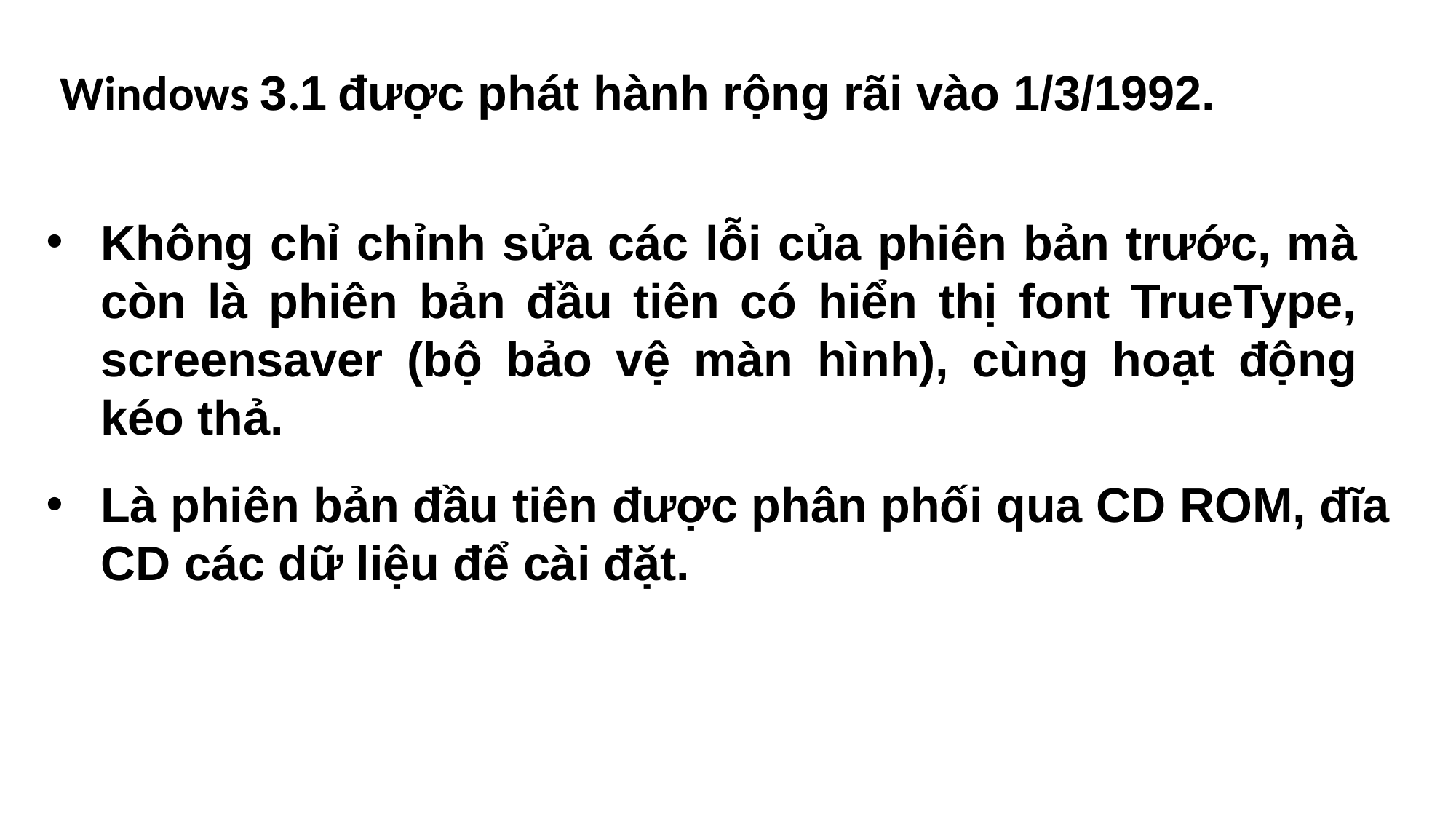

Windows 3.1 được phát hành rộng rãi vào 1/3/1992.
Không chỉ chỉnh sửa các lỗi của phiên bản trước, mà còn là phiên bản đầu tiên có hiển thị font TrueType, screensaver (bộ bảo vệ màn hình), cùng hoạt động kéo thả.
Là phiên bản đầu tiên được phân phối qua CD ROM, đĩa CD các dữ liệu để cài đặt.